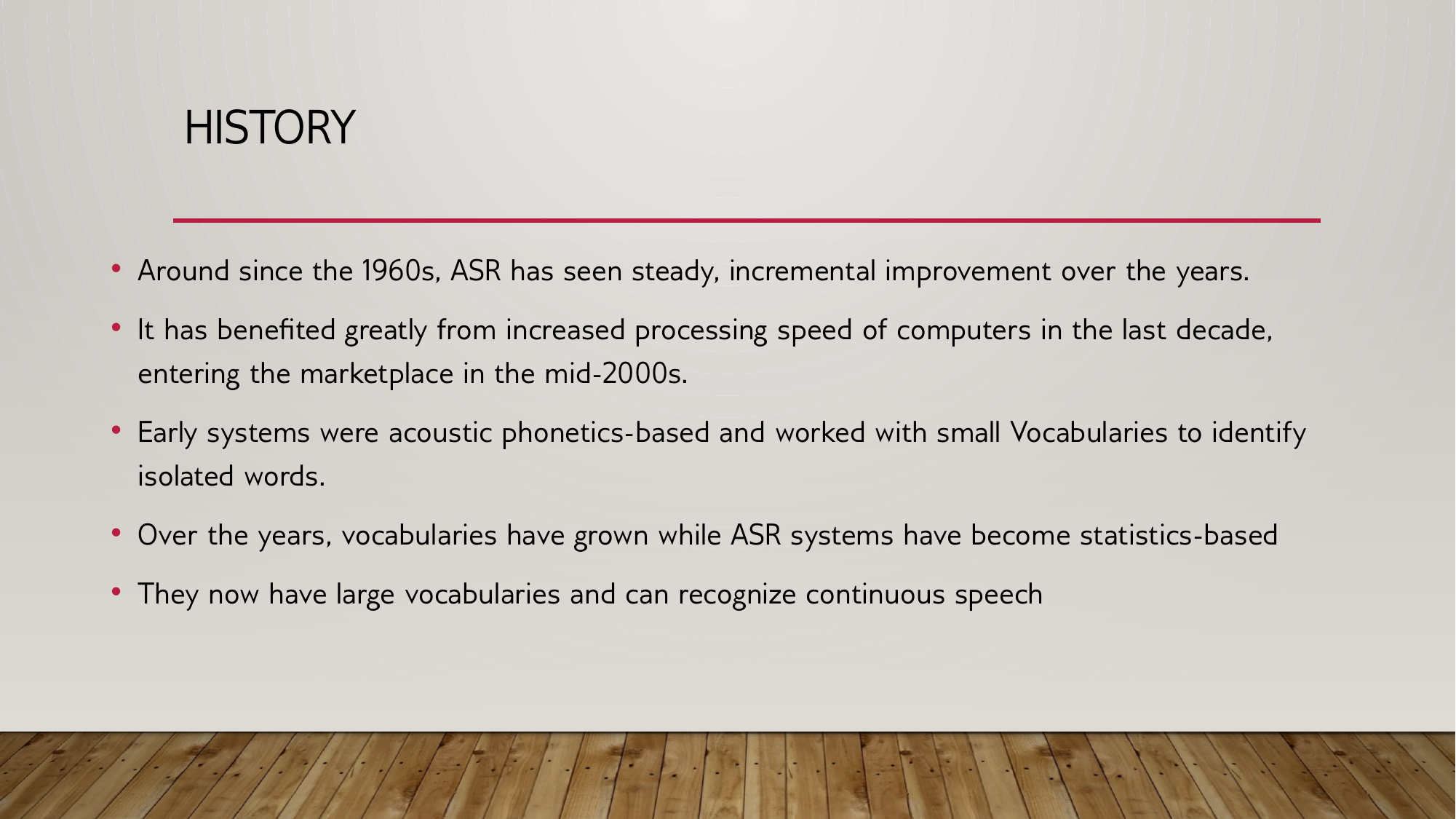

# History
Around since the 1960s, ASR has seen steady, incremental improvement over the years.
It has benefited greatly from increased processing speed of computers in the last decade, entering the marketplace in the mid-2000s.
Early systems were acoustic phonetics-based and worked with small Vocabularies to identify isolated words.
Over the years, vocabularies have grown while ASR systems have become statistics-based
They now have large vocabularies and can recognize continuous speech